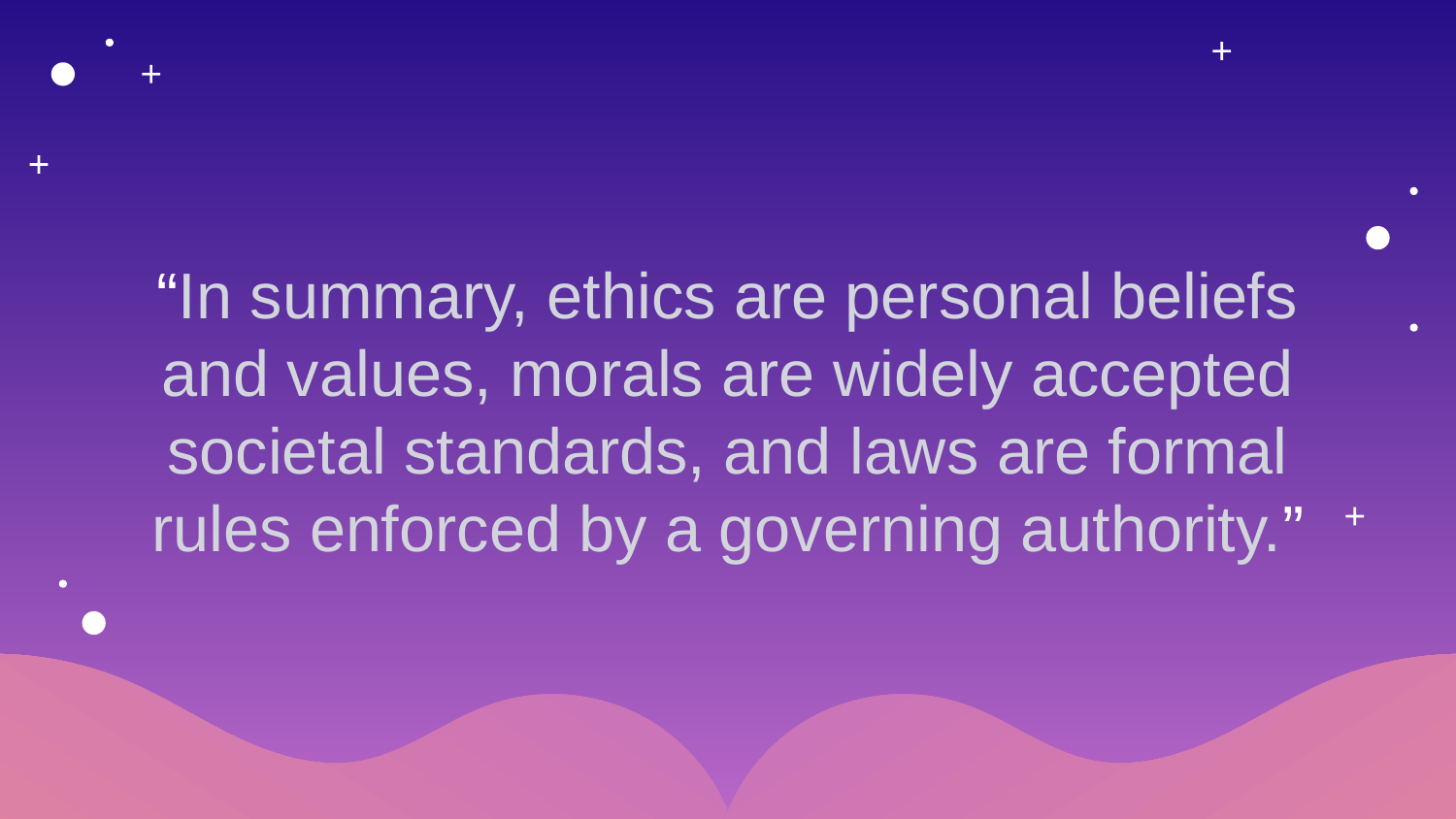

“In summary, ethics are personal beliefs and values, morals are widely accepted societal standards, and laws are formal rules enforced by a governing authority.”